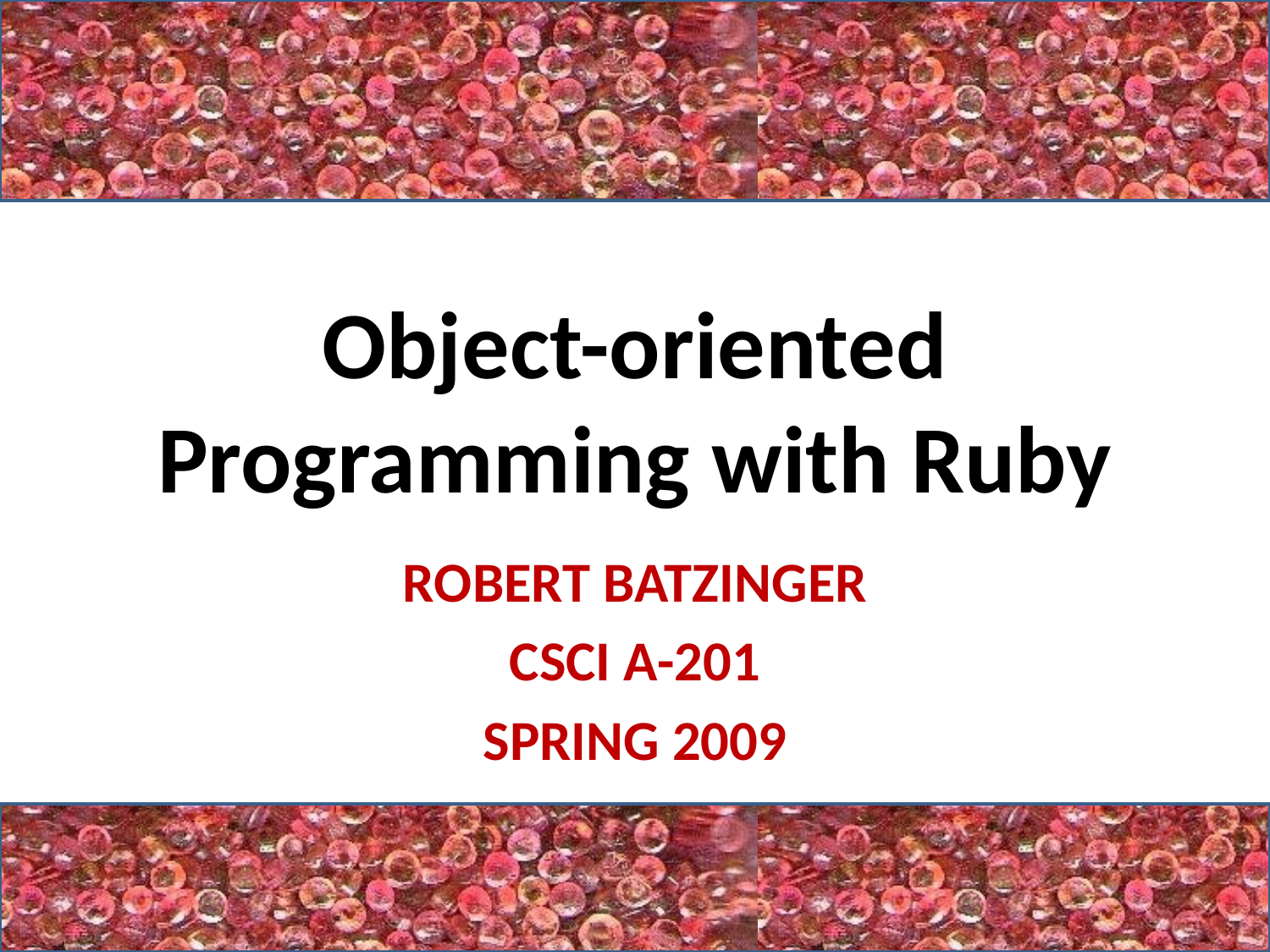

# Object-oriented Programming with Ruby
robert batzinger
CSCI A-201
Spring 2009